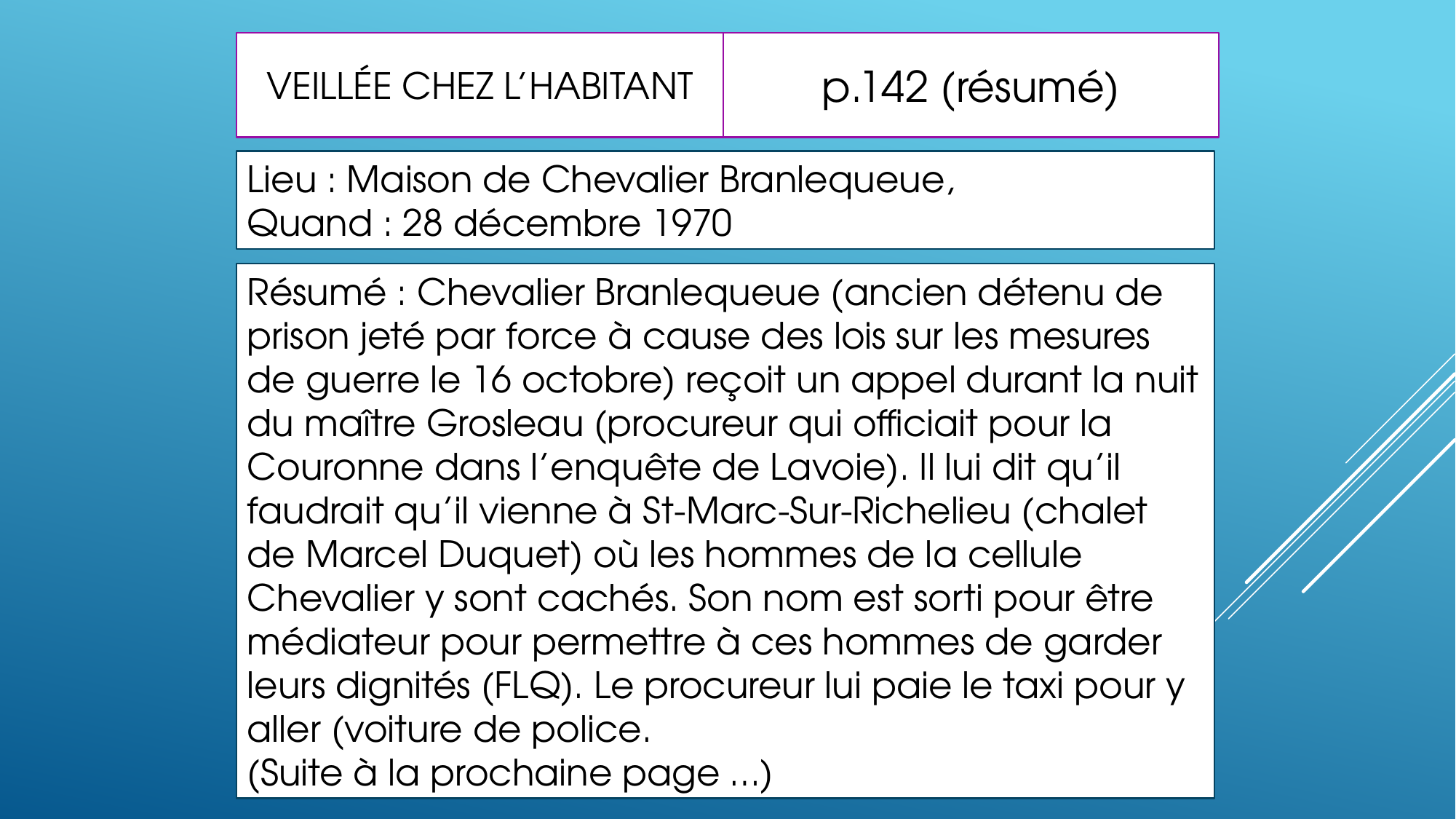

# Veillée chez l’habitant
p.142 (résumé)
Lieu : Maison de Chevalier Branlequeue,
Quand : 28 décembre 1970
Résumé : Chevalier Branlequeue (ancien détenu de prison jeté par force à cause des lois sur les mesures de guerre le 16 octobre) reçoit un appel durant la nuit du maître Grosleau (procureur qui officiait pour la Couronne dans l’enquête de Lavoie). Il lui dit qu’il faudrait qu’il vienne à St-Marc-Sur-Richelieu (chalet de Marcel Duquet) où les hommes de la cellule Chevalier y sont cachés. Son nom est sorti pour être médiateur pour permettre à ces hommes de garder leurs dignités (FLQ). Le procureur lui paie le taxi pour y aller (voiture de police.
(Suite à la prochaine page …)